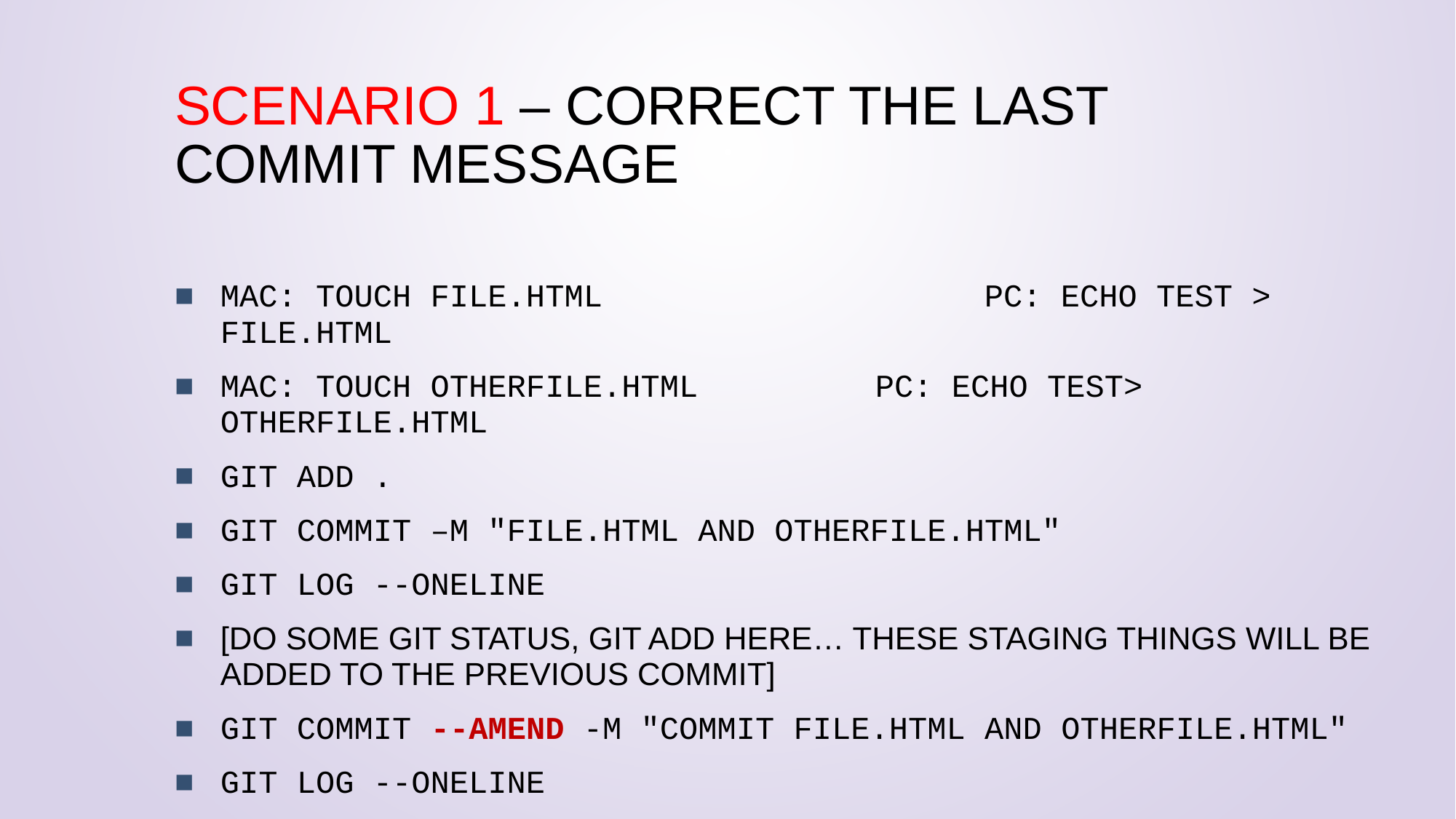

# Scenario 1 – Correct the last commit message
Mac: touch file.html				PC: echo test > file.html
Mac: touch otherfile.html		PC: echo test> otherfile.html
git add .
git commit –m "file.html and otherfile.html"
git log --oneline
[Do some git status, git add here… These staging things will be added to the previous commit]
git commit --amend -m "commit file.html and otherfile.html"
git log --oneline